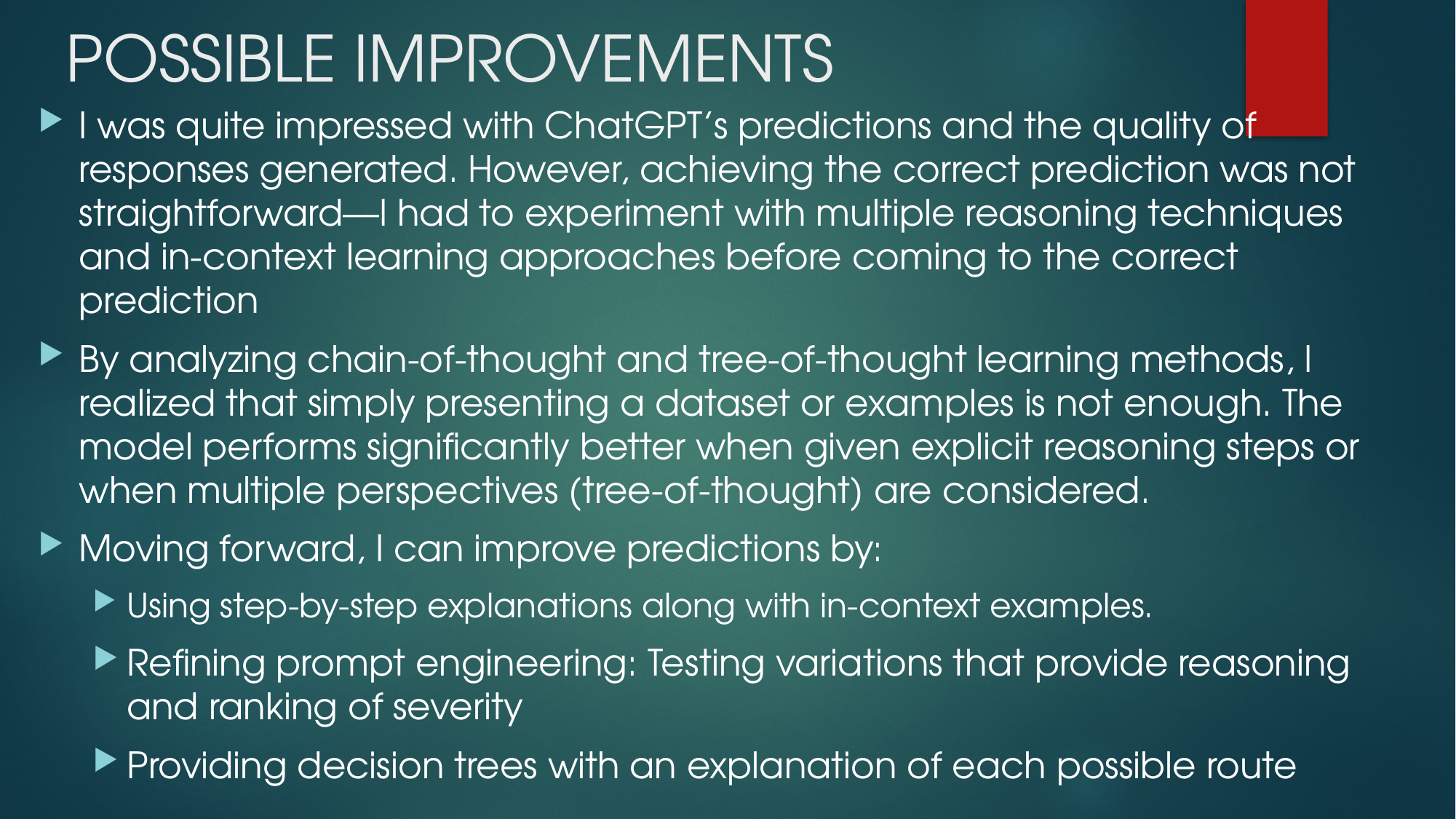

# POSSIBLE IMPROVEMENTS
I was quite impressed with ChatGPT’s predictions and the quality of responses generated. However, achieving the correct prediction was not straightforward—I had to experiment with multiple reasoning techniques and in-context learning approaches before coming to the correct prediction
By analyzing chain-of-thought and tree-of-thought learning methods, I realized that simply presenting a dataset or examples is not enough. The model performs significantly better when given explicit reasoning steps or when multiple perspectives (tree-of-thought) are considered.
Moving forward, I can improve predictions by:
Using step-by-step explanations along with in-context examples.
Refining prompt engineering: Testing variations that provide reasoning and ranking of severity
Providing decision trees with an explanation of each possible route